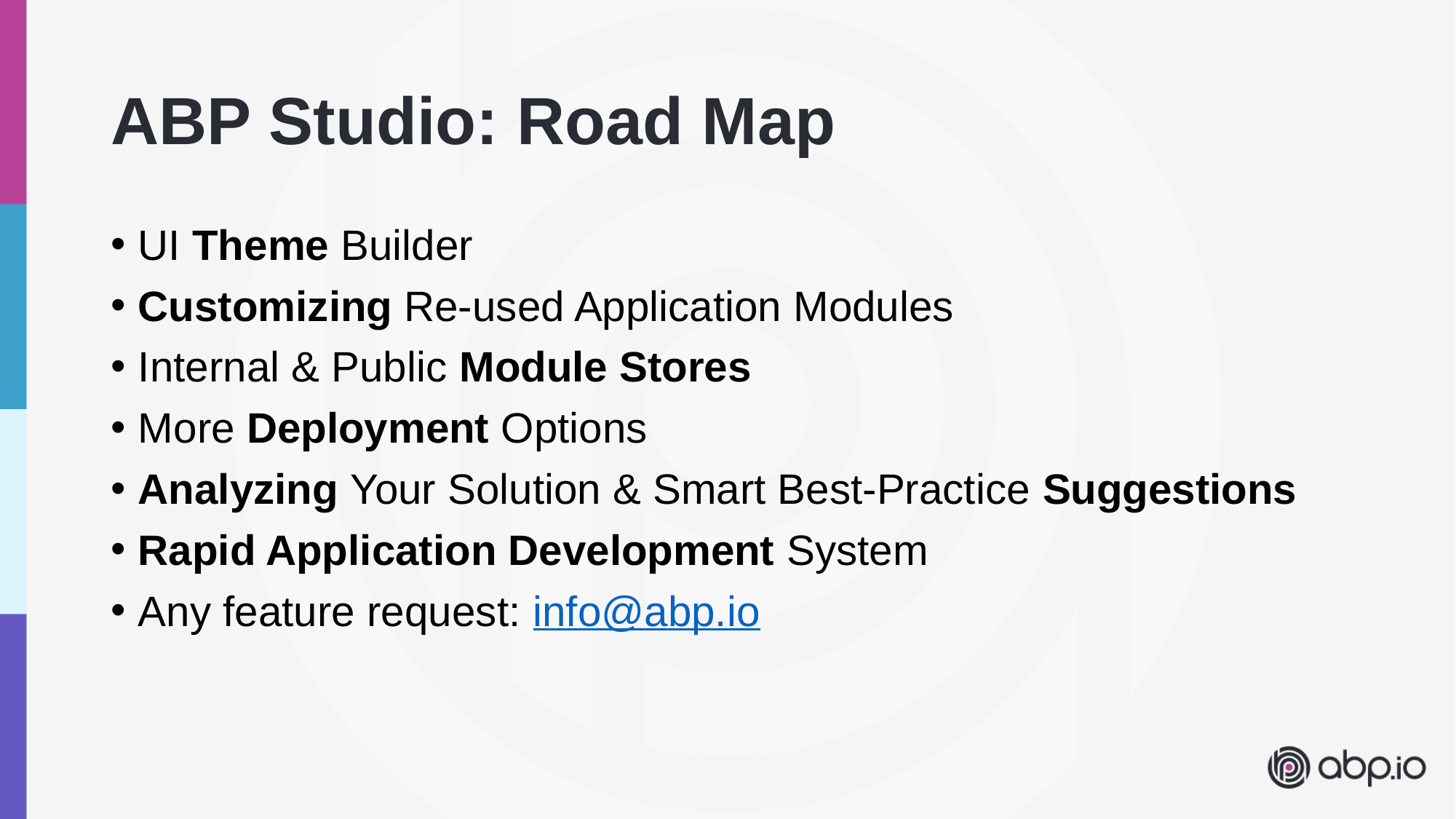

# ABP Studio: Road Map
UI Theme Builder
Customizing Re-used Application Modules
Internal & Public Module Stores
More Deployment Options
Analyzing Your Solution & Smart Best-Practice Suggestions
Rapid Application Development System
Any feature request: info@abp.io